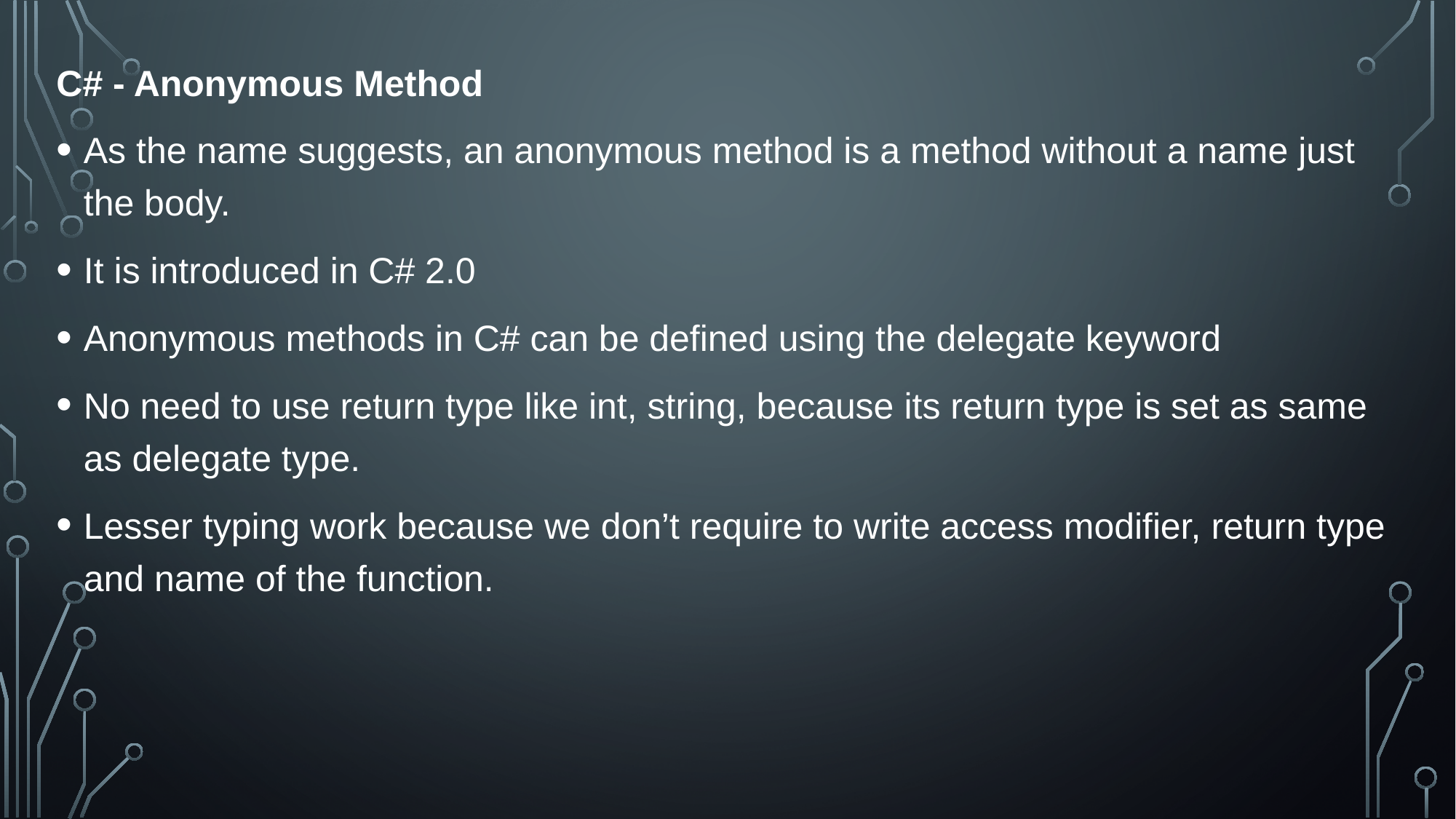

C# - Anonymous Method
As the name suggests, an anonymous method is a method without a name just the body.
It is introduced in C# 2.0
Anonymous methods in C# can be defined using the delegate keyword
No need to use return type like int, string, because its return type is set as same as delegate type.
Lesser typing work because we don’t require to write access modifier, return type and name of the function.